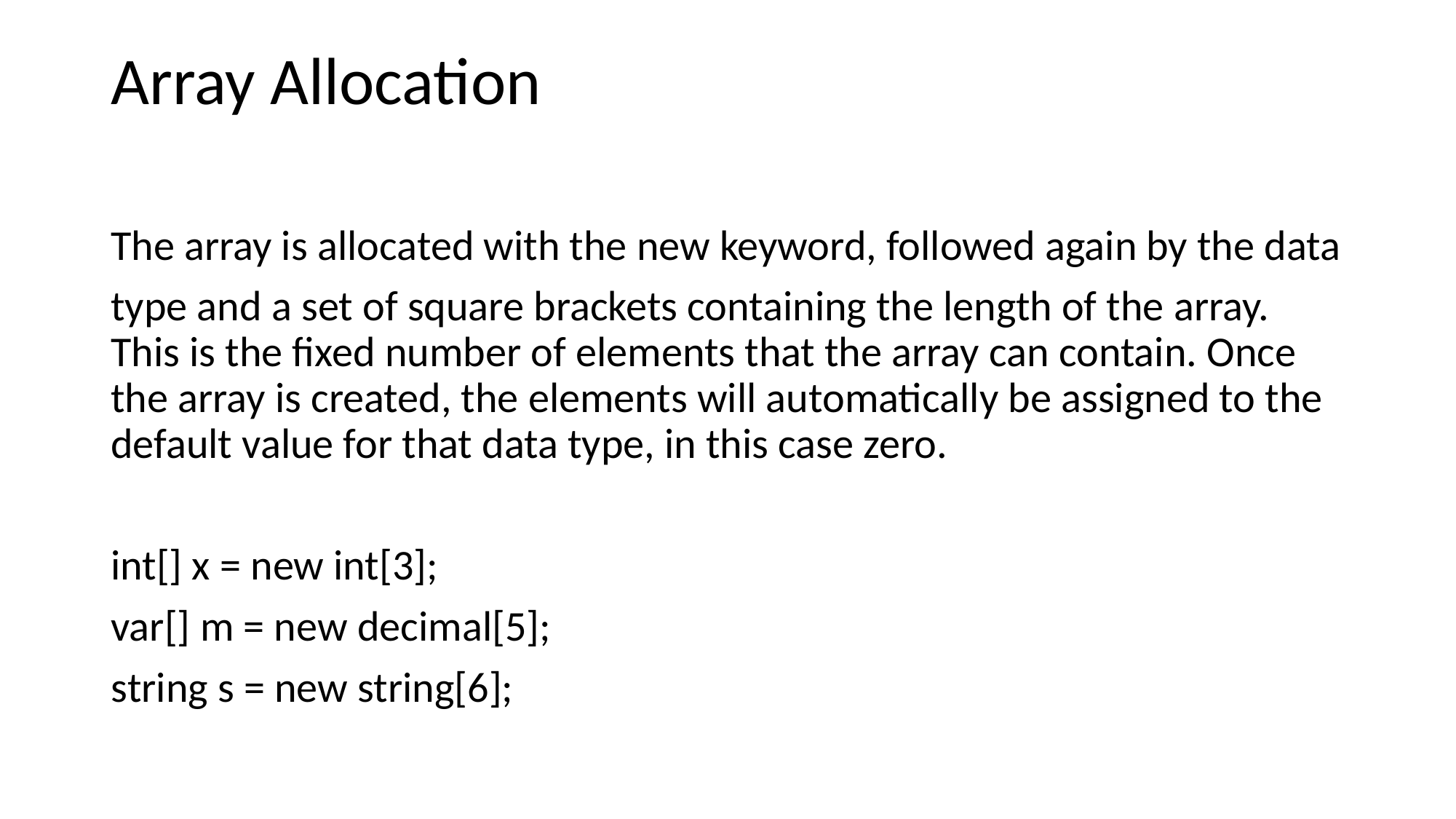

# Array Allocation
The array is allocated with the new keyword, followed again by the data
type and a set of square brackets containing the length of the array. This is the fixed number of elements that the array can contain. Once the array is created, the elements will automatically be assigned to the default value for that data type, in this case zero.

int[] x = new int[3];
var[] m = new decimal[5];
string s = new string[6];